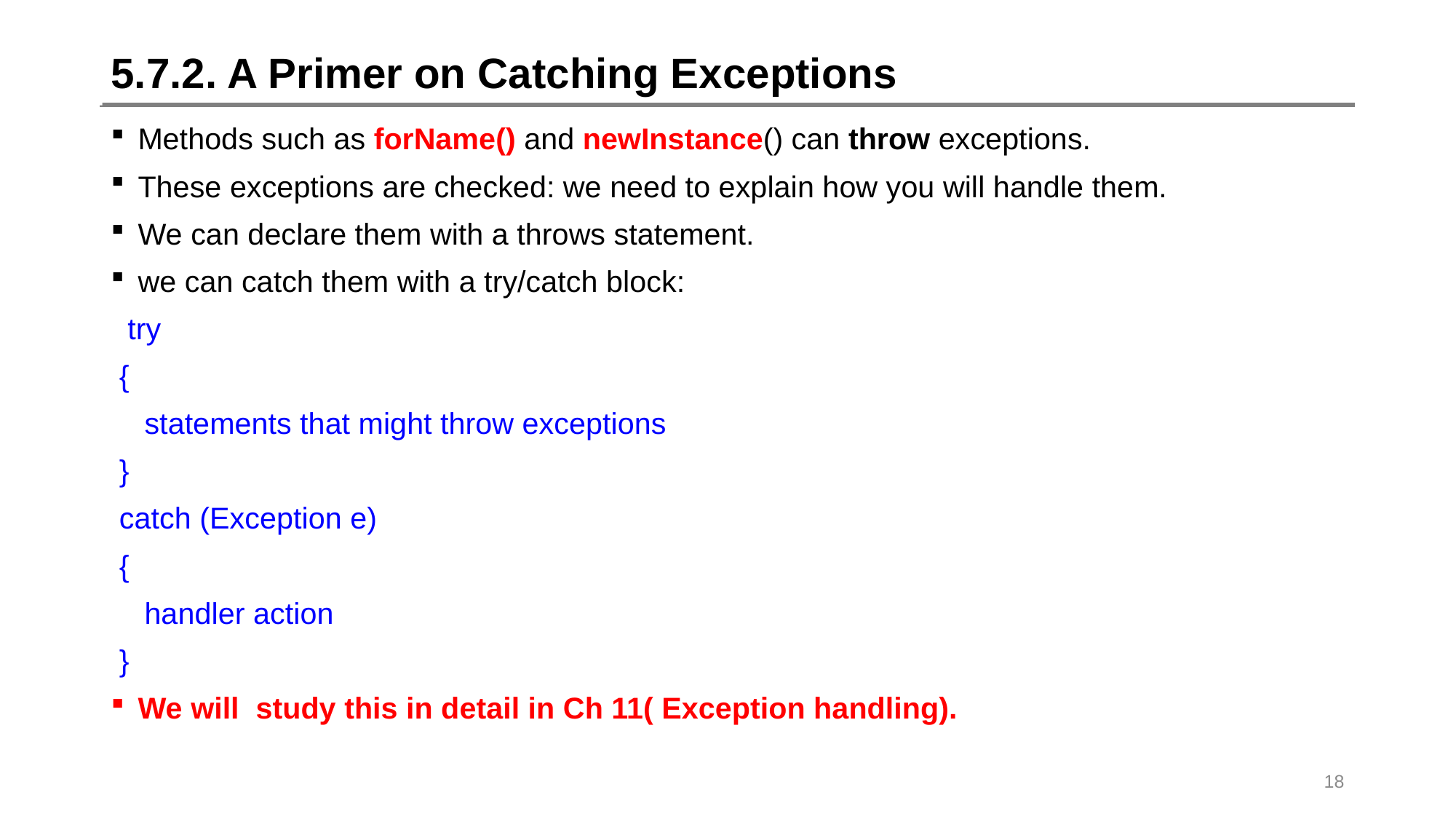

# 5.7.2. A Primer on Catching Exceptions
Methods such as forName() and newInstance() can throw exceptions.
These exceptions are checked: we need to explain how you will handle them.
We can declare them with a throws statement.
we can catch them with a try/catch block:
  try
 {
    statements that might throw exceptions
 }
 catch (Exception e)
 {
    handler action
 }
We will  study this in detail in Ch 11( Exception handling).

18